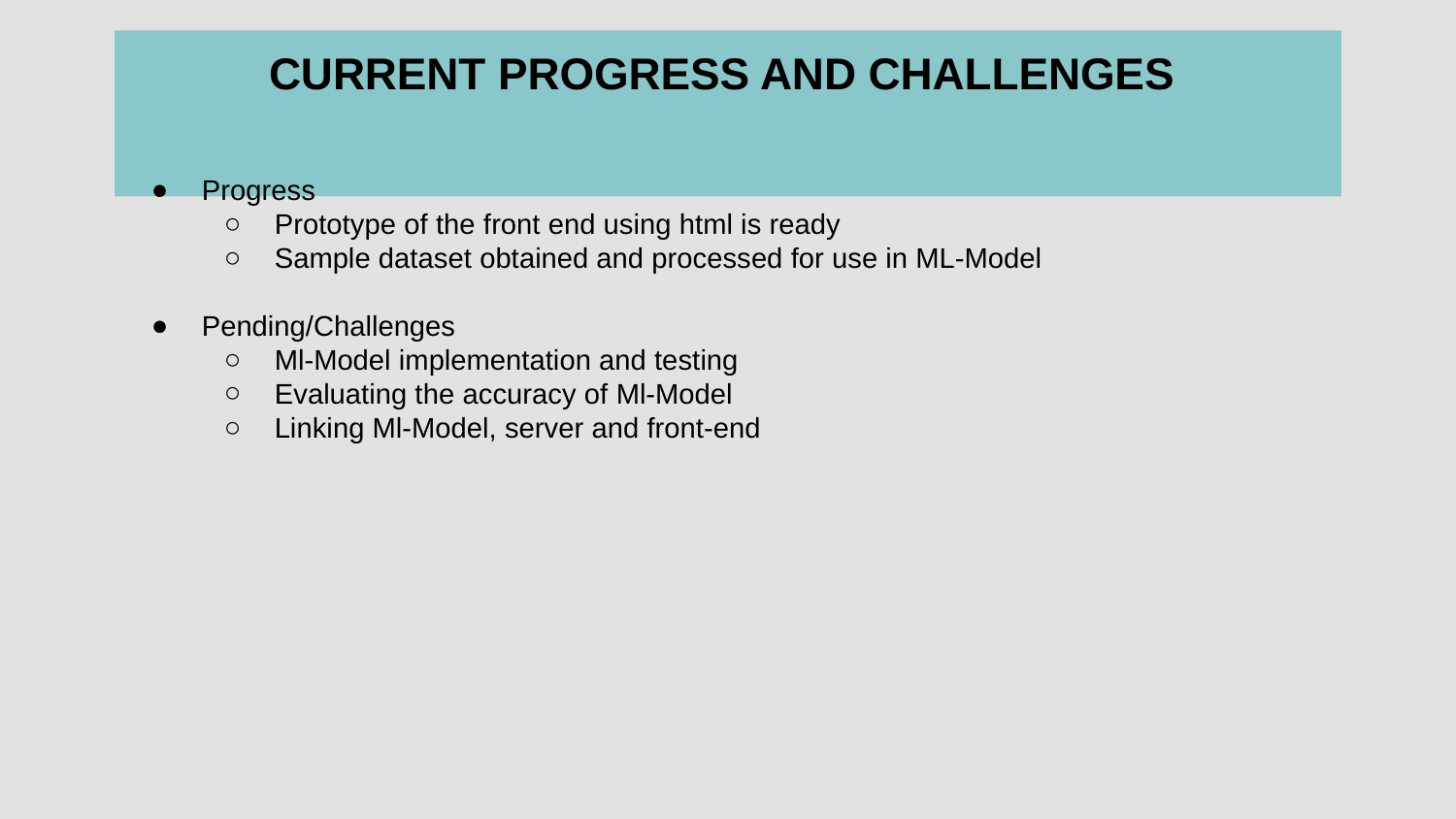

# CURRENT PROGRESS AND CHALLENGES
Progress
Prototype of the front end using html is ready
Sample dataset obtained and processed for use in ML-Model

Pending/Challenges
Ml-Model implementation and testing
Evaluating the accuracy of Ml-Model
Linking Ml-Model, server and front-end